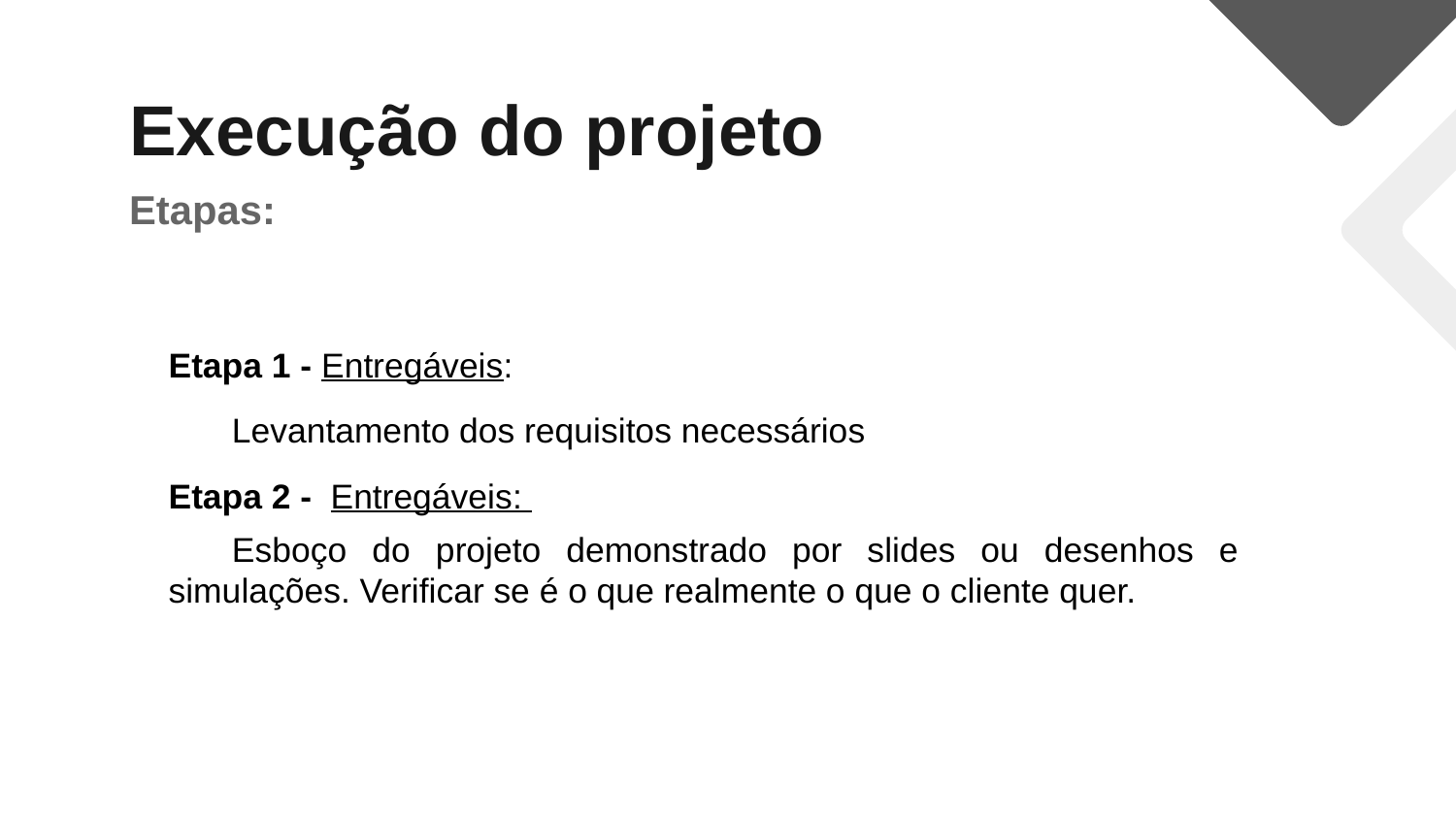

# Execução do projeto
Etapas:
Etapa 1 - Entregáveis:
Levantamento dos requisitos necessários
Etapa 2 -  Entregáveis:
Esboço do projeto demonstrado por slides ou desenhos e simulações. Verificar se é o que realmente o que o cliente quer.